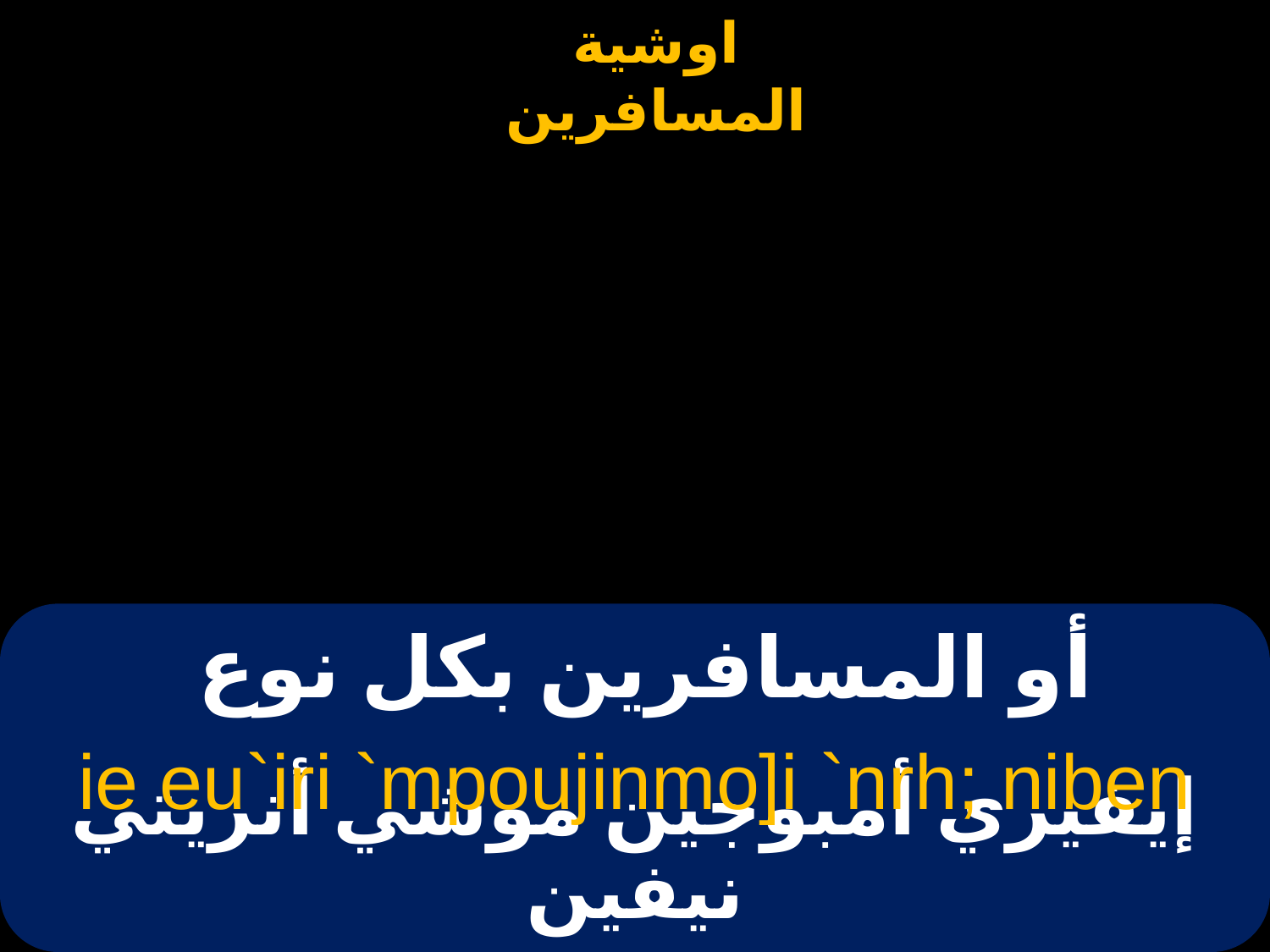

# أو المسافرين بكل نوع
ie eu`iri `mpoujinmo]i `nrh; niben
إيفيري أمبوجين موشي أنريتي نيفين